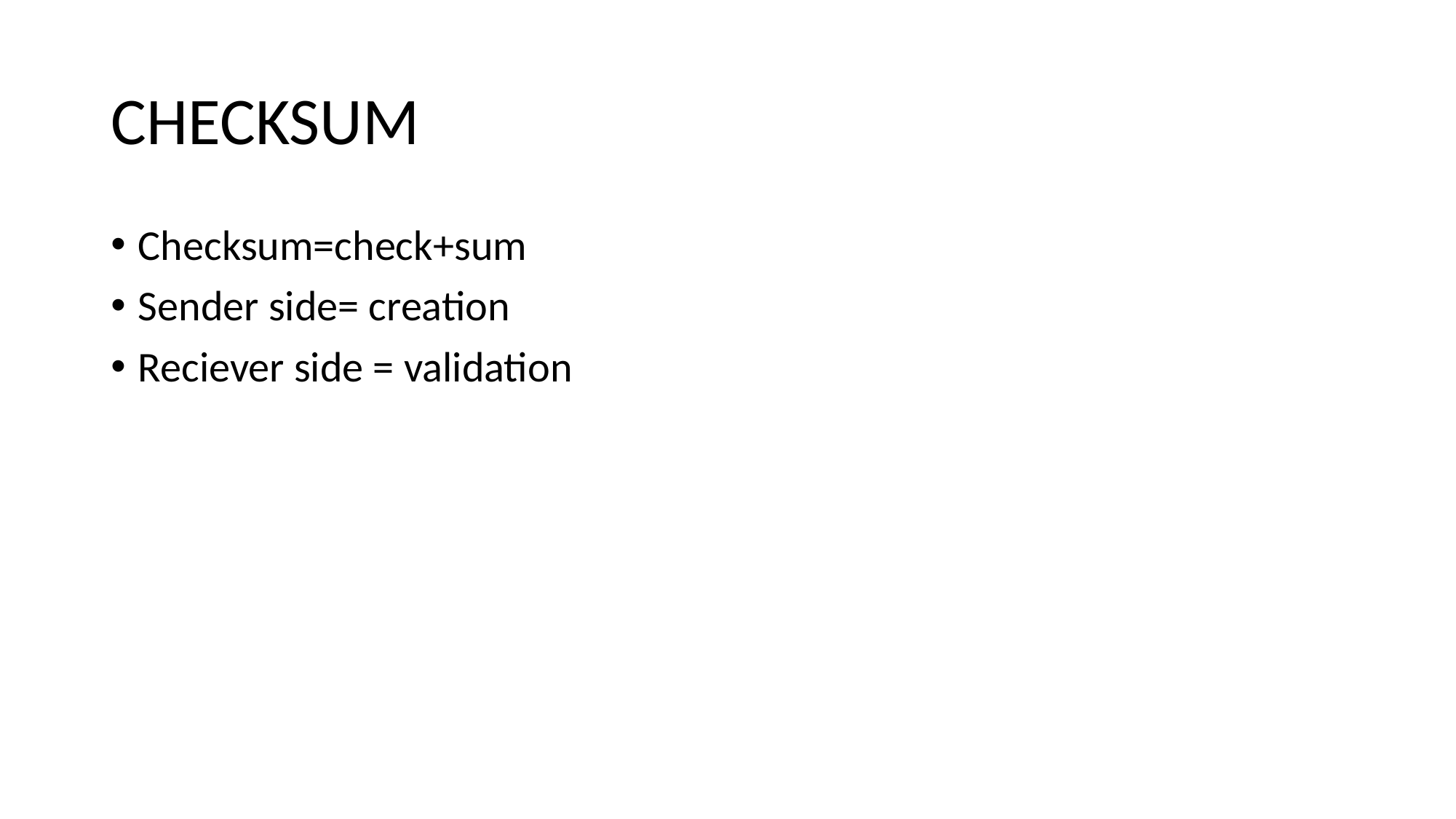

# CHECKSUM
Checksum=check+sum
Sender side= creation
Reciever side = validation